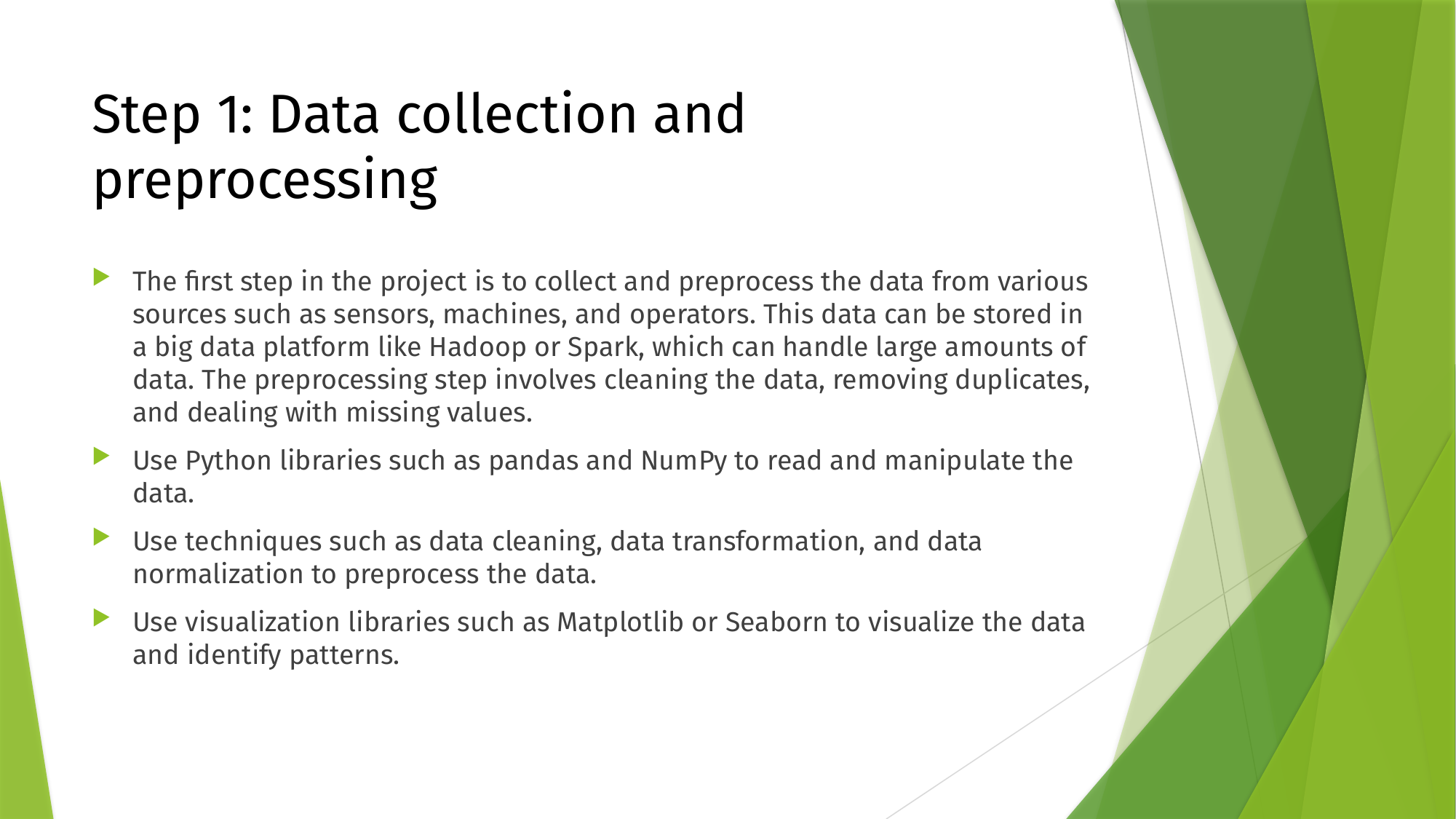

# Step 1: Data collection and preprocessing
The first step in the project is to collect and preprocess the data from various sources such as sensors, machines, and operators. This data can be stored in a big data platform like Hadoop or Spark, which can handle large amounts of data. The preprocessing step involves cleaning the data, removing duplicates, and dealing with missing values.
Use Python libraries such as pandas and NumPy to read and manipulate the data.
Use techniques such as data cleaning, data transformation, and data normalization to preprocess the data.
Use visualization libraries such as Matplotlib or Seaborn to visualize the data and identify patterns.